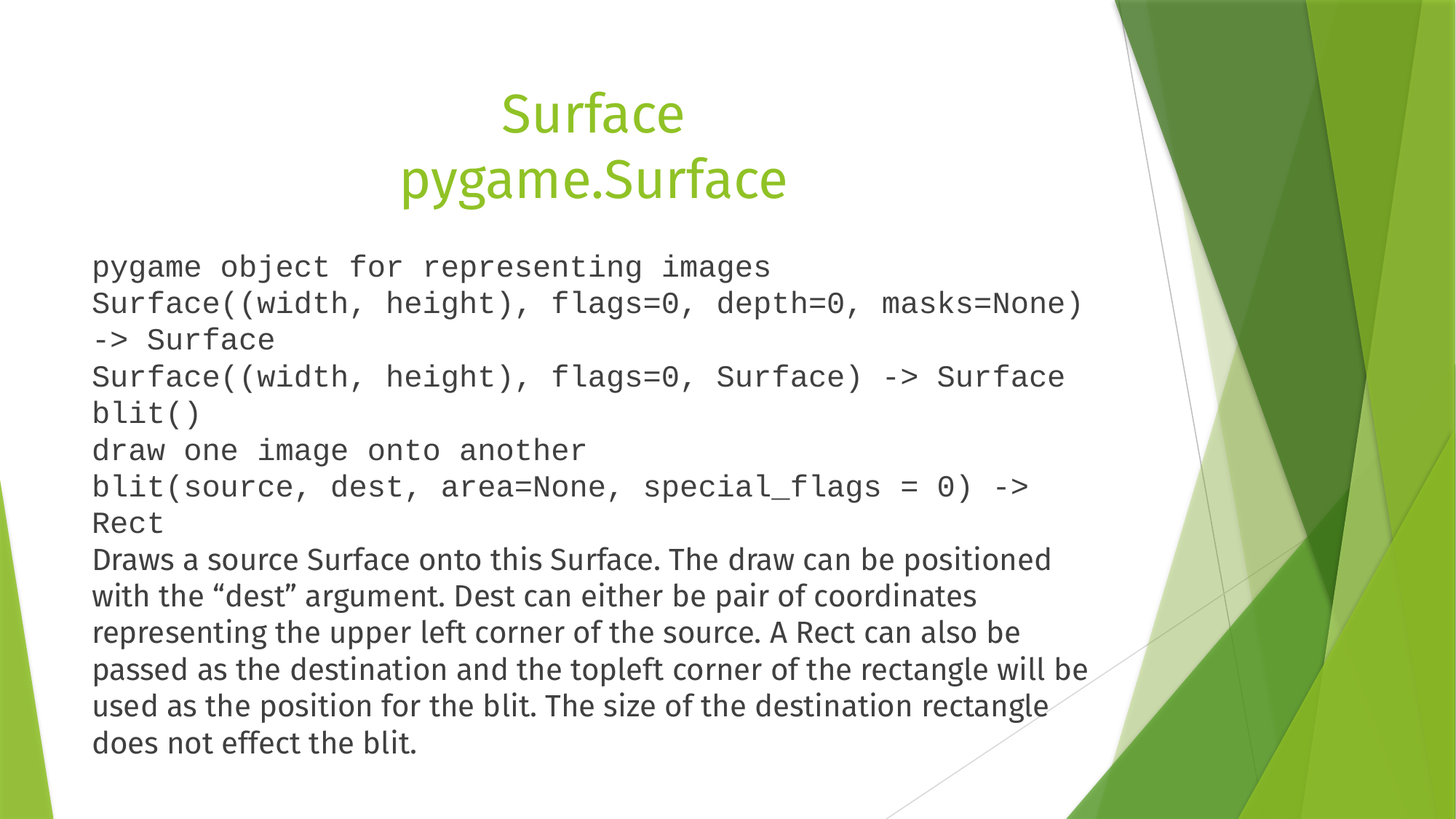

# Surface pygame.Surface
pygame object for representing images
Surface((width, height), flags=0, depth=0, masks=None) -> Surface
Surface((width, height), flags=0, Surface) -> Surface
blit()
draw one image onto another
blit(source, dest, area=None, special_flags = 0) -> Rect
Draws a source Surface onto this Surface. The draw can be positioned with the “dest” argument. Dest can either be pair of coordinates representing the upper left corner of the source. A Rect can also be passed as the destination and the topleft corner of the rectangle will be used as the position for the blit. The size of the destination rectangle does not effect the blit.